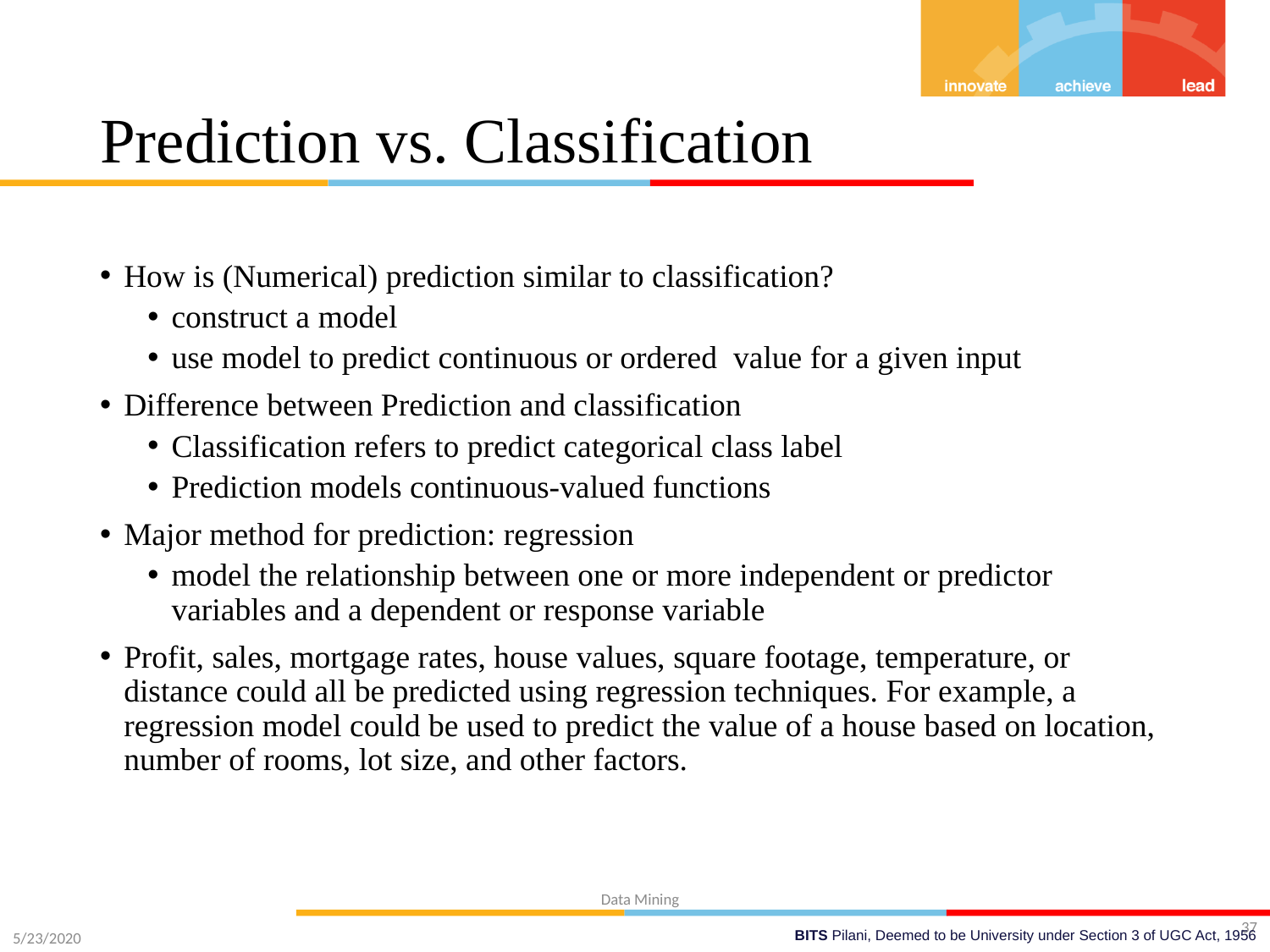

# Prediction vs. Classification
How is (Numerical) prediction similar to classification?
construct a model
use model to predict continuous or ordered  value for a given input
Difference between Prediction and classification
Classification refers to predict categorical class label
Prediction models continuous-valued functions
Major method for prediction: regression
model the relationship between one or more independent or predictor variables and a dependent or response variable
Profit, sales, mortgage rates, house values, square footage, temperature, or distance could all be predicted using regression techniques. For example, a regression model could be used to predict the value of a house based on location, number of rooms, lot size, and other factors.
37
5/23/2020